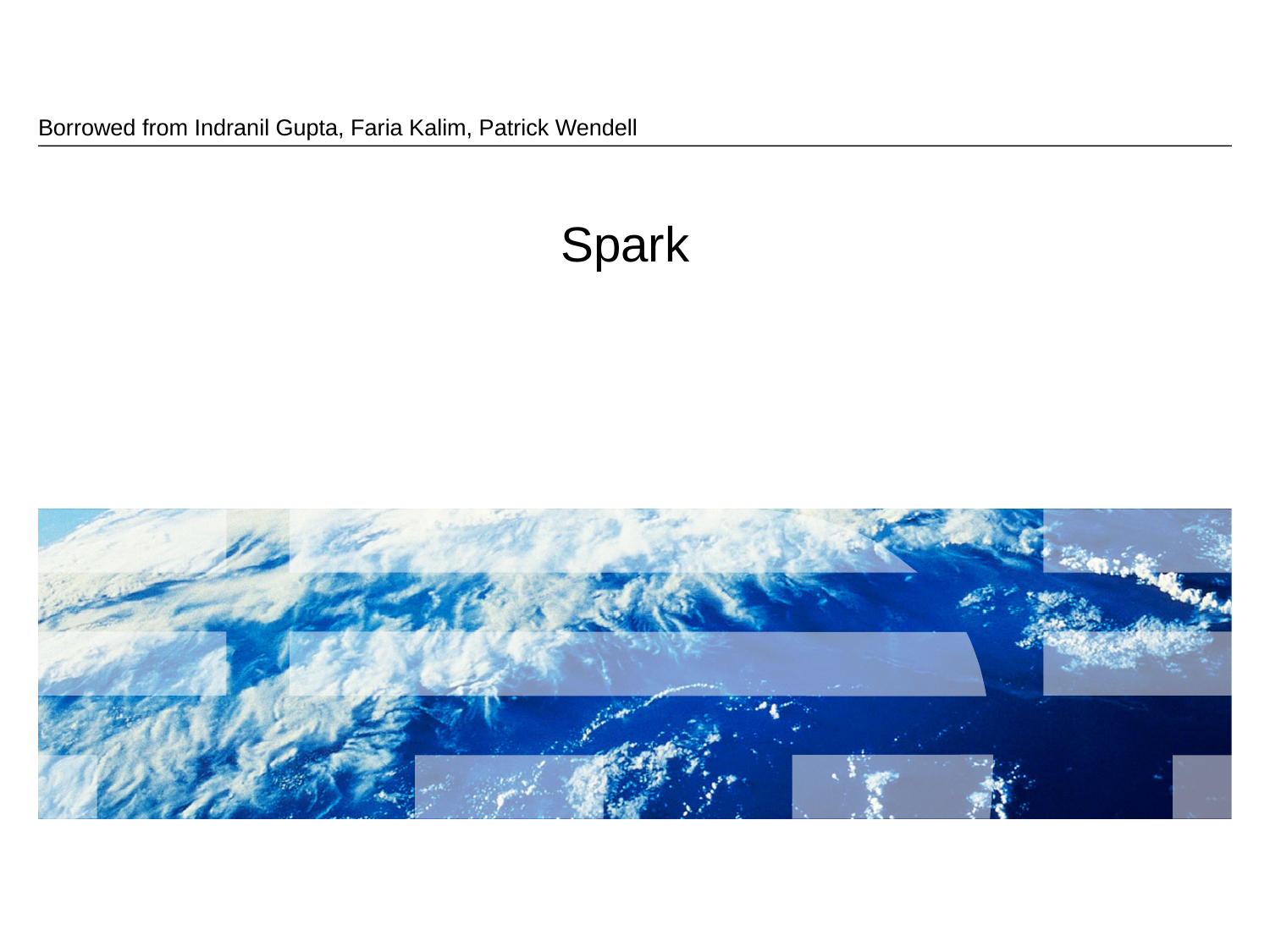

Borrowed from Indranil Gupta, Faria Kalim, Patrick Wendell
# Spark